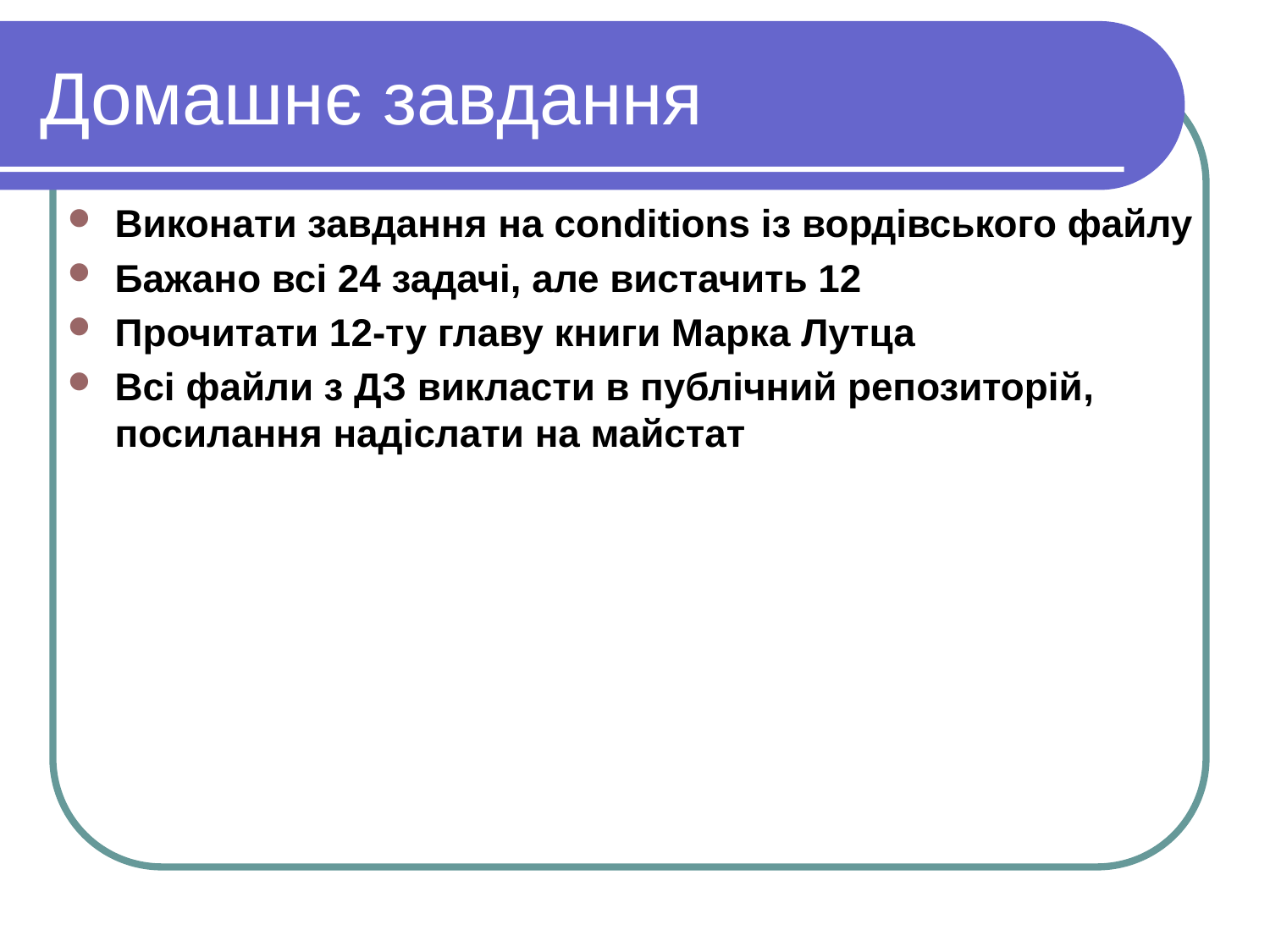

Домашнє завдання
Виконати завдання на conditions із вордівського файлу
Бажано всi 24 задачi, але вистачить 12
Прочитати 12-ту главу книги Марка Лутца
Всi файли з ДЗ викласти в публічний репозиторій, посилання надiслати на майстат